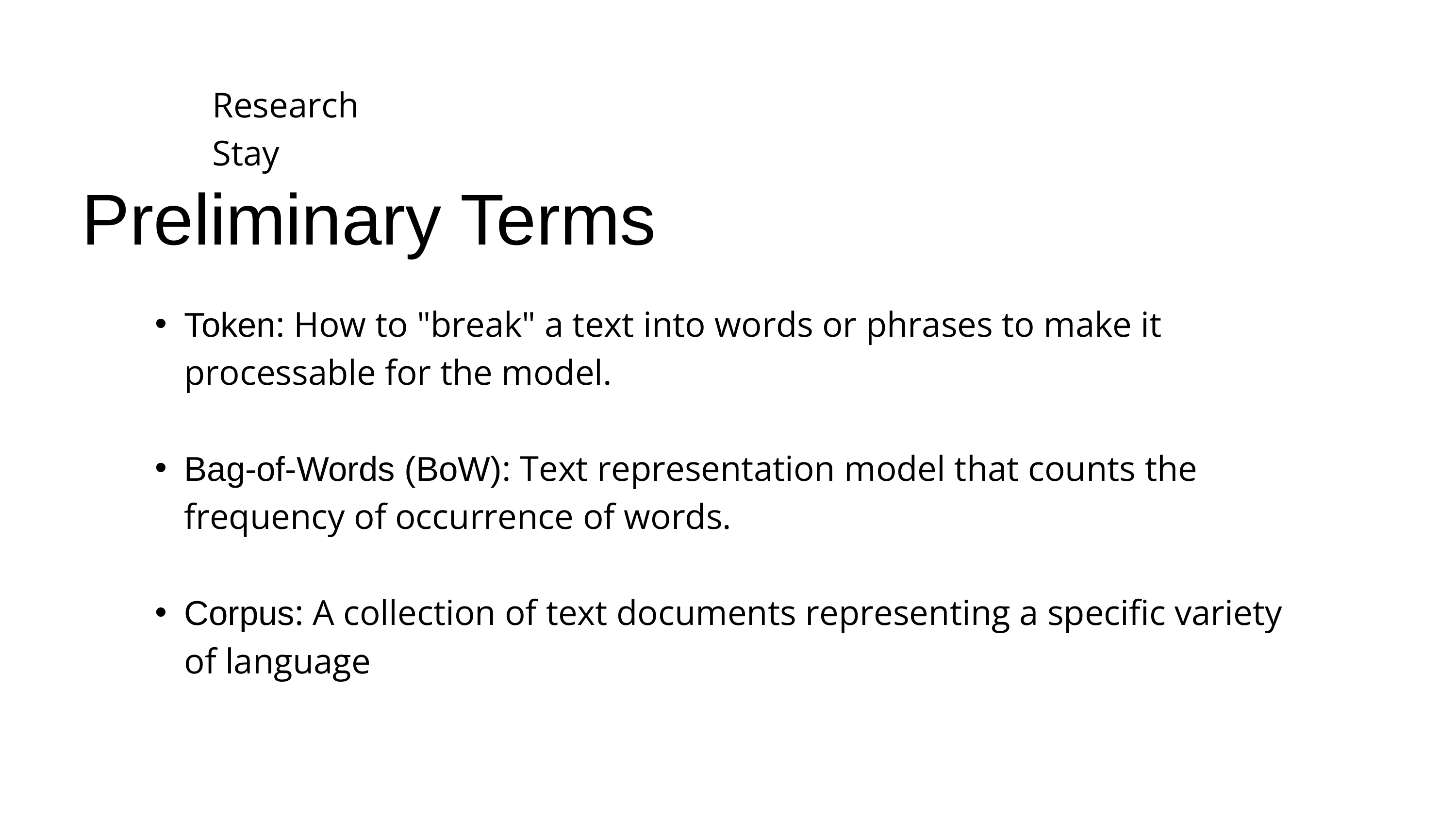

Week 2
Research Stay
Preliminary Terms
Token: How to "break" a text into words or phrases to make it processable for the model.

Bag-of-Words (BoW): Text representation model that counts the frequency of occurrence of words.

Corpus: A collection of text documents representing a specific variety of language